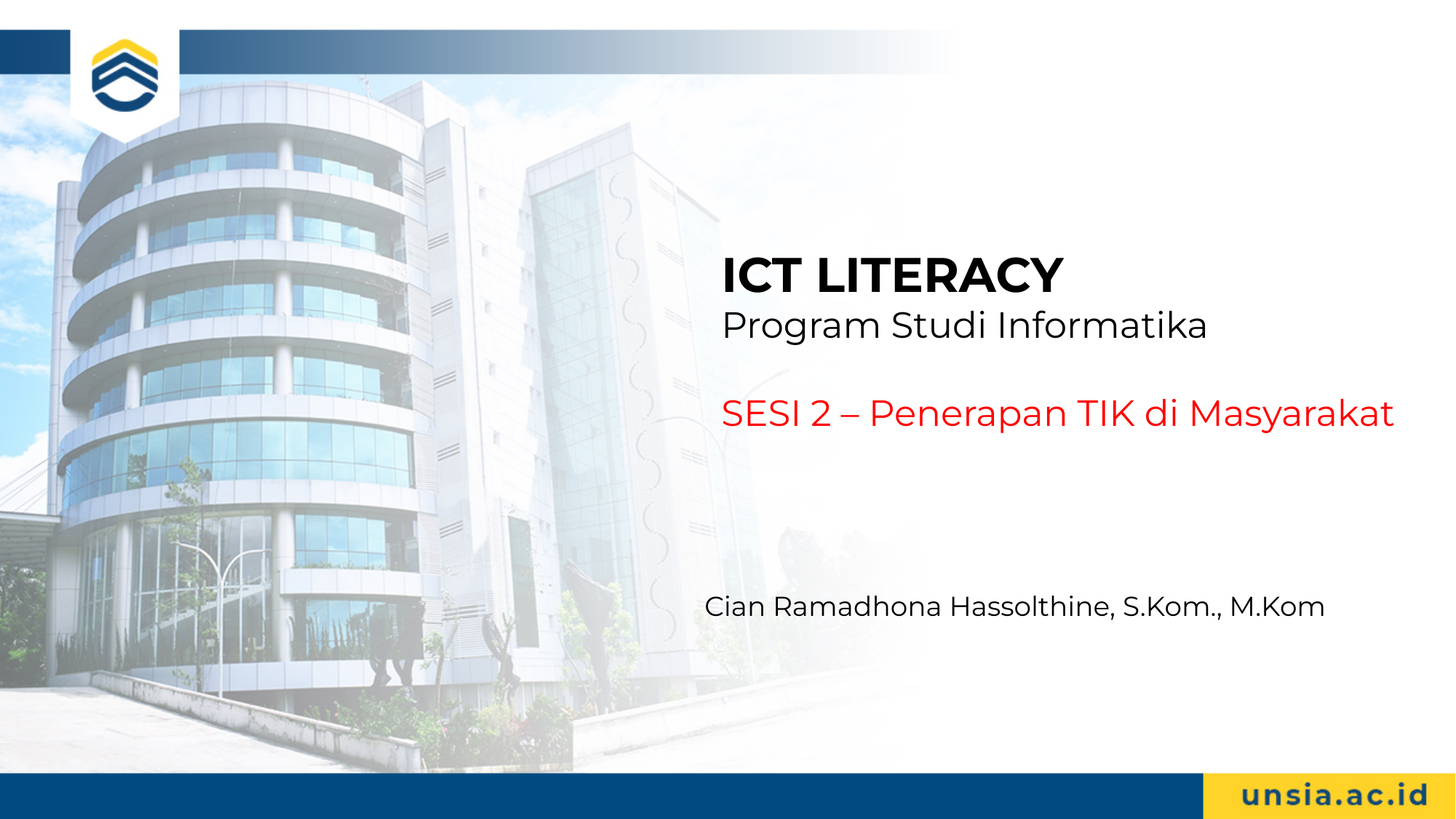

# ICT LITERACY Program Studi Informatika SESI 2 – Penerapan TIK di Masyarakat
Cian Ramadhona Hassolthine, S.Kom., M.Kom